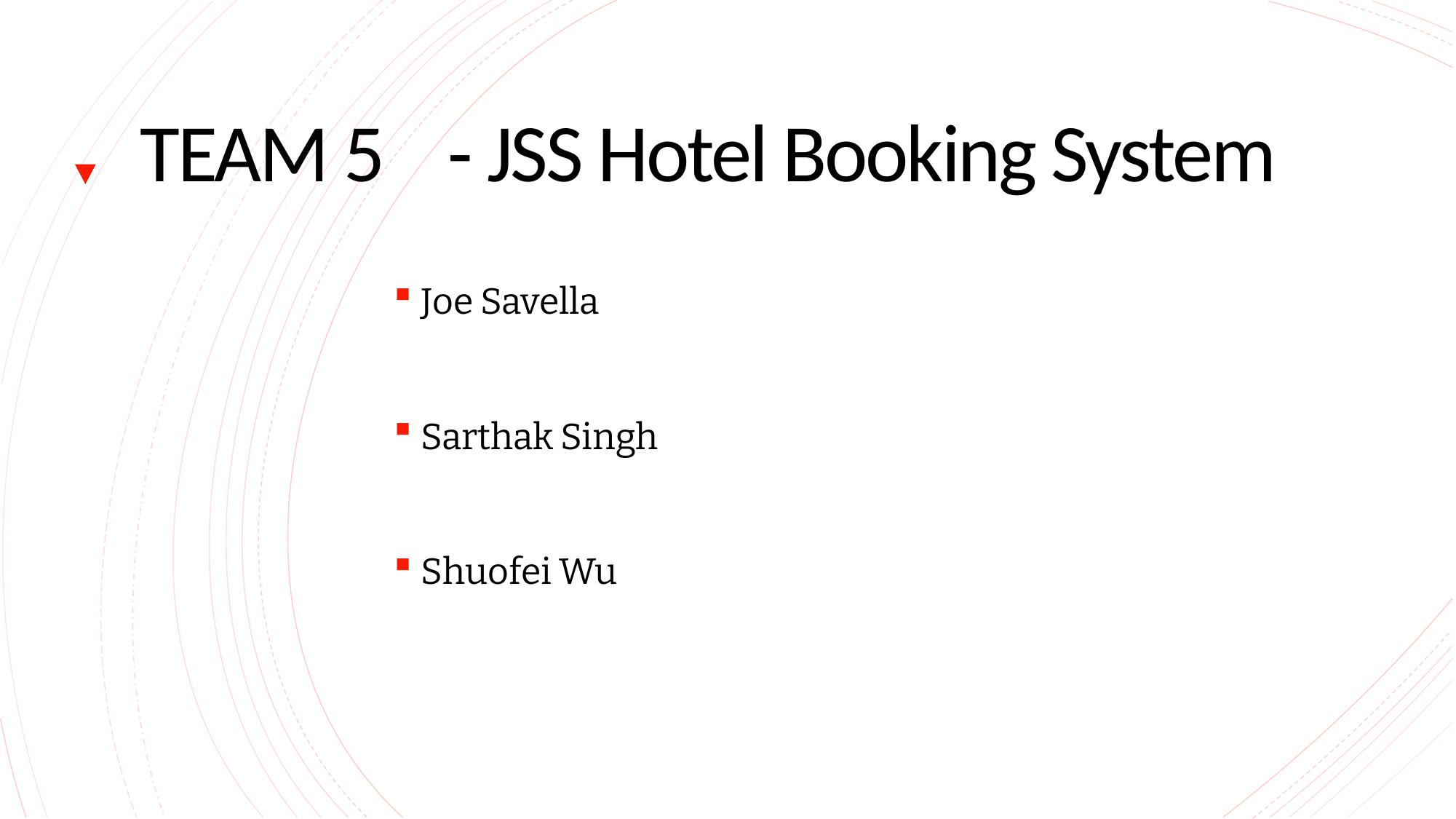

# TEAM 5    - JSS Hotel Booking System

Joe Savella

Sarthak Singh

Shuofei Wu